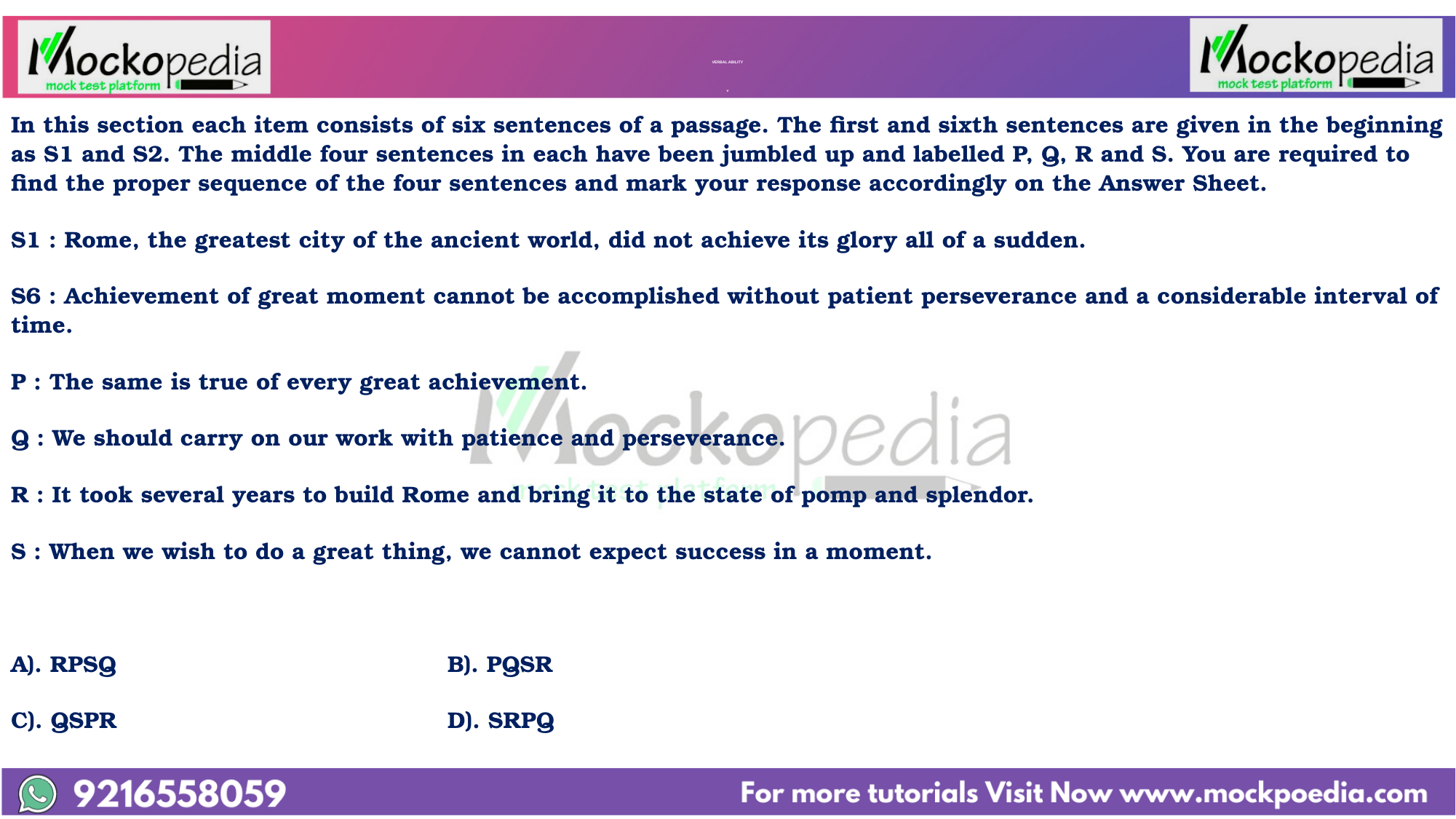

# VERBAL ABILITY v
In this section each item consists of six sentences of a passage. The first and sixth sentences are given in the beginning as S1 and S2. The middle four sentences in each have been jumbled up and labelled P, Q, R and S. You are required to find the proper sequence of the four sentences and mark your response accordingly on the Answer Sheet.
S1 : Rome, the greatest city of the ancient world, did not achieve its glory all of a sudden.
S6 : Achievement of great moment cannot be accomplished without patient perseverance and a considerable interval of time.
P : The same is true of every great achievement.
Q : We should carry on our work with patience and perseverance.
R : It took several years to build Rome and bring it to the state of pomp and splendor.
S : When we wish to do a great thing, we cannot expect success in a moment.

A). RPSQ				B). PQSR
C). QSPR				D). SRPQ